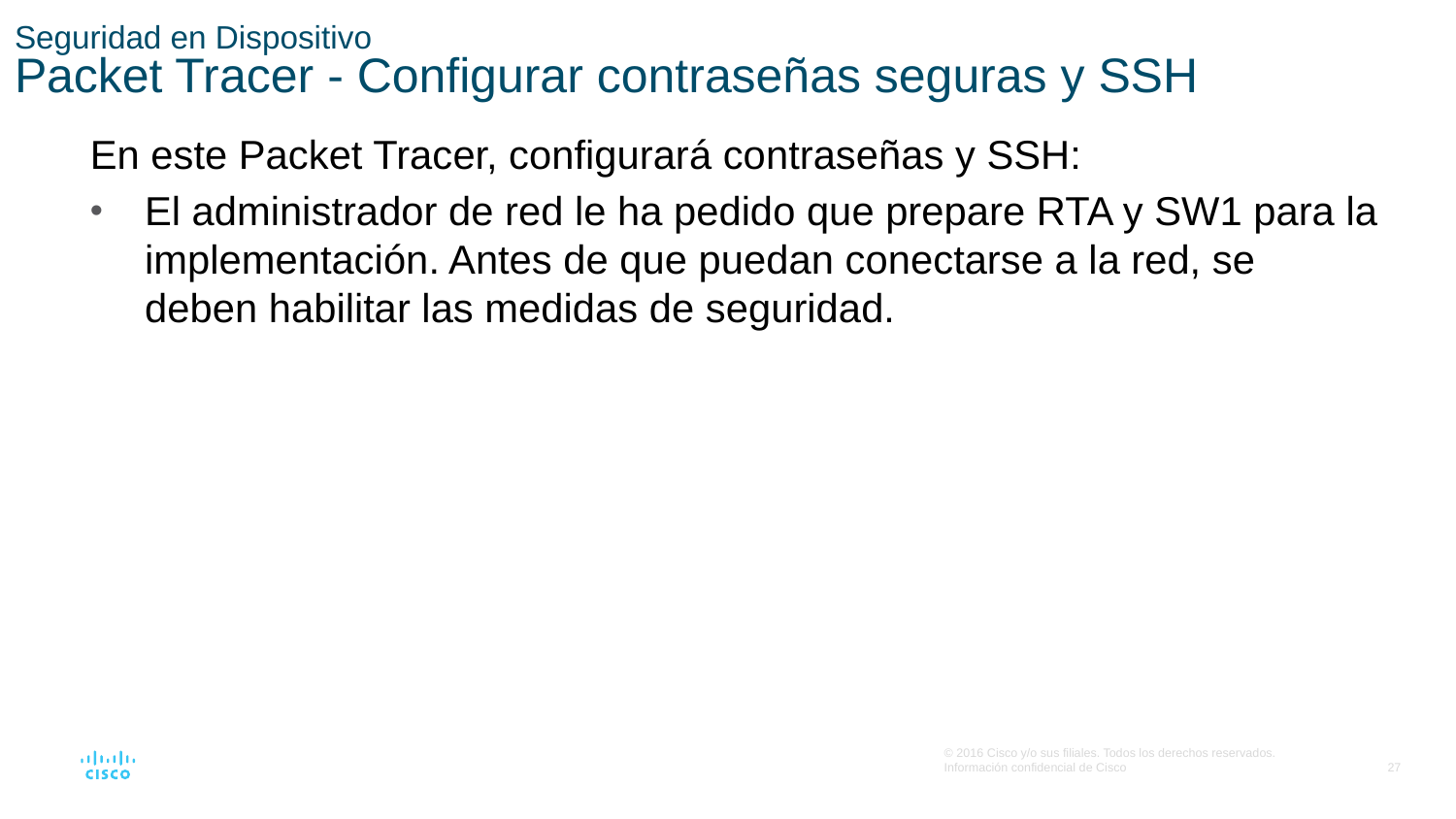

# Seguridad en Dispositivo Packet Tracer - Configurar contraseñas seguras y SSH
En este Packet Tracer, configurará contraseñas y SSH:
El administrador de red le ha pedido que prepare RTA y SW1 para la implementación. Antes de que puedan conectarse a la red, se deben habilitar las medidas de seguridad.